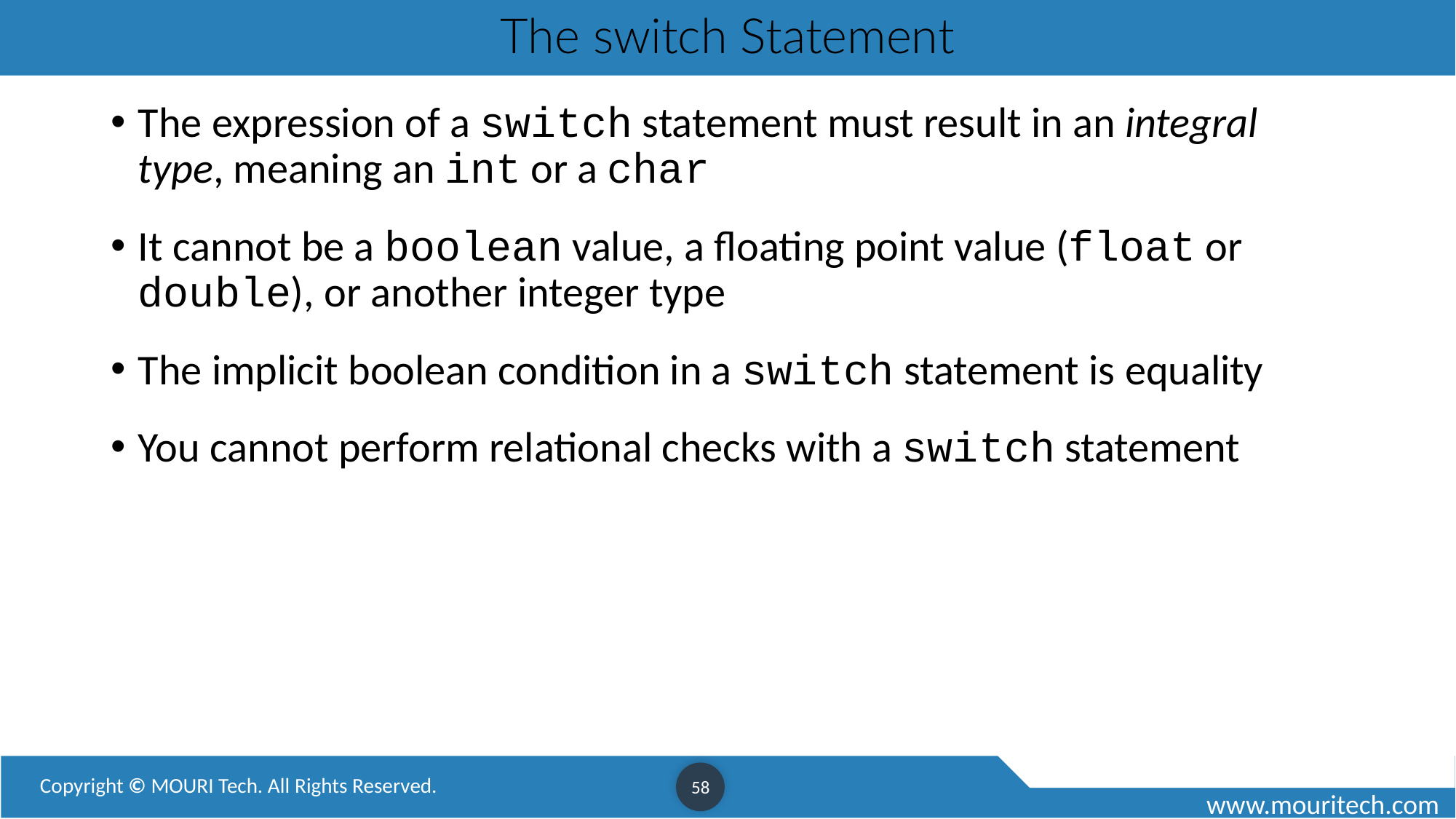

# The switch Statement
The expression of a switch statement must result in an integral type, meaning an int or a char
It cannot be a boolean value, a floating point value (float or double), or another integer type
The implicit boolean condition in a switch statement is equality
You cannot perform relational checks with a switch statement
58